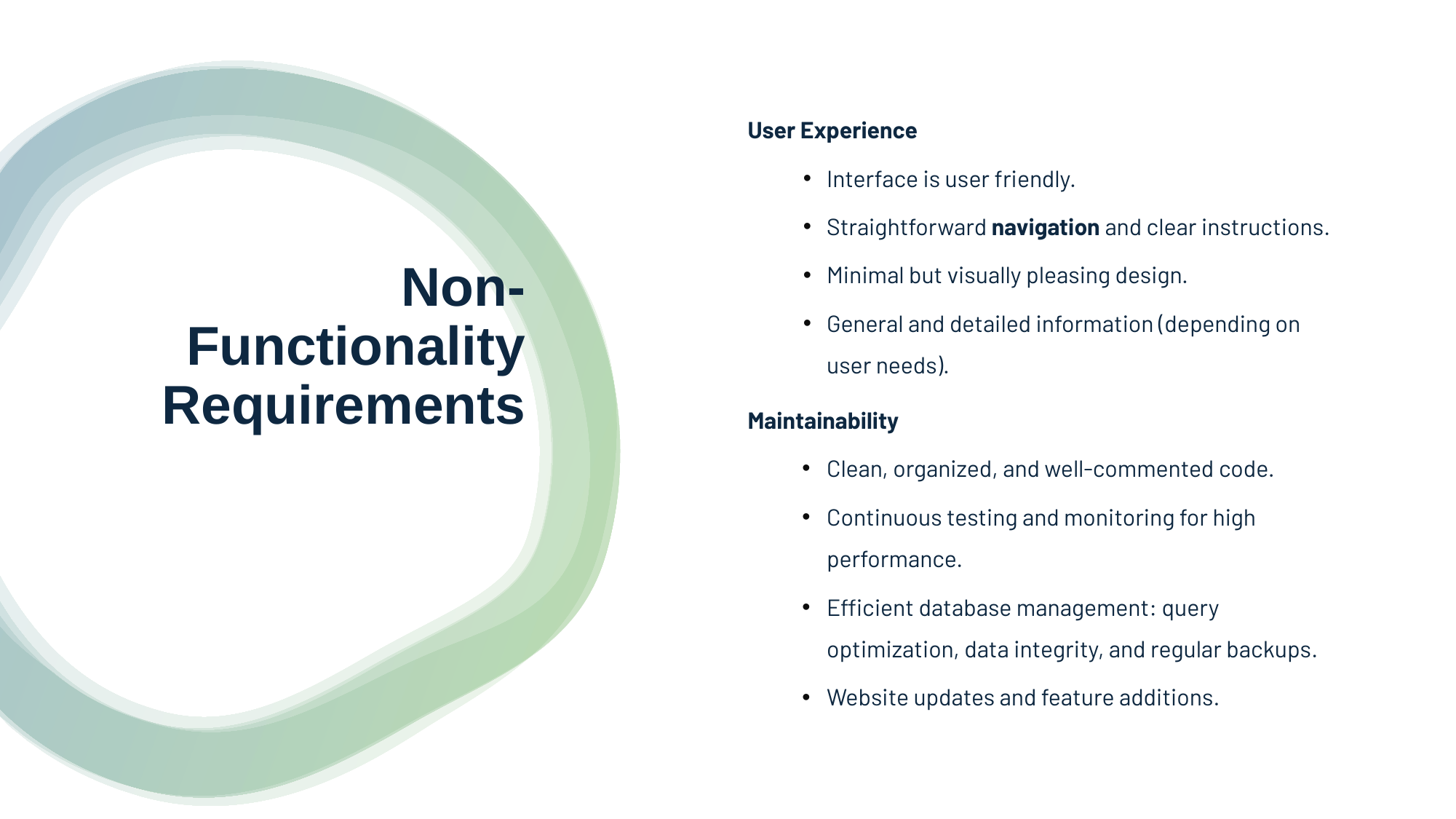

User Experience
Interface is user friendly.
Straightforward navigation and clear instructions.
Minimal but visually pleasing design.
General and detailed information (depending on user needs).
Maintainability
Clean, organized, and well-commented code.
Continuous testing and monitoring for high performance.
Efficient database management: query optimization, data integrity, and regular backups.
Website updates and feature additions.

# Non-Functionality Requirements